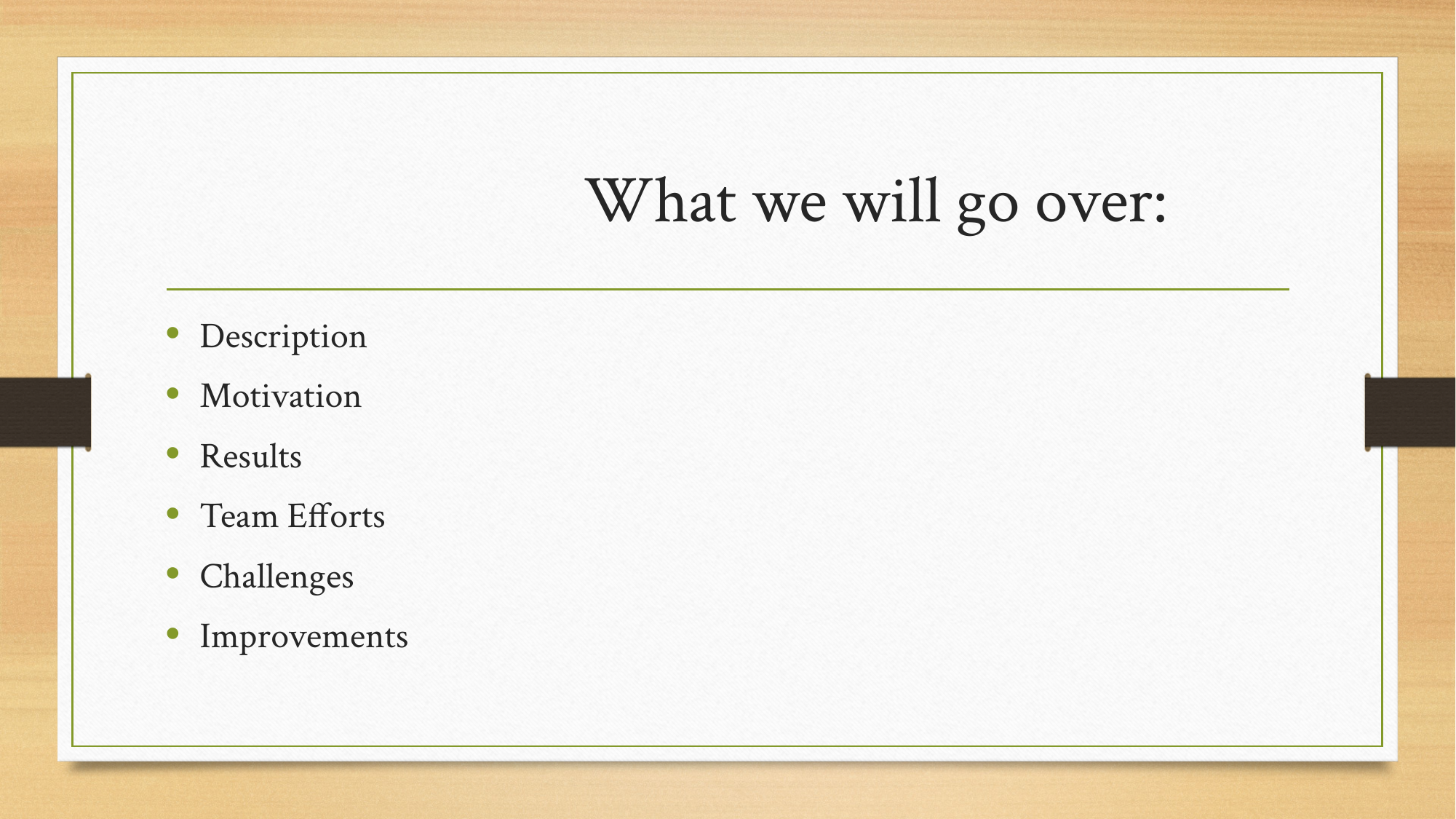

# What we will go over:
Description
Motivation
Results
Team Efforts
Challenges
Improvements